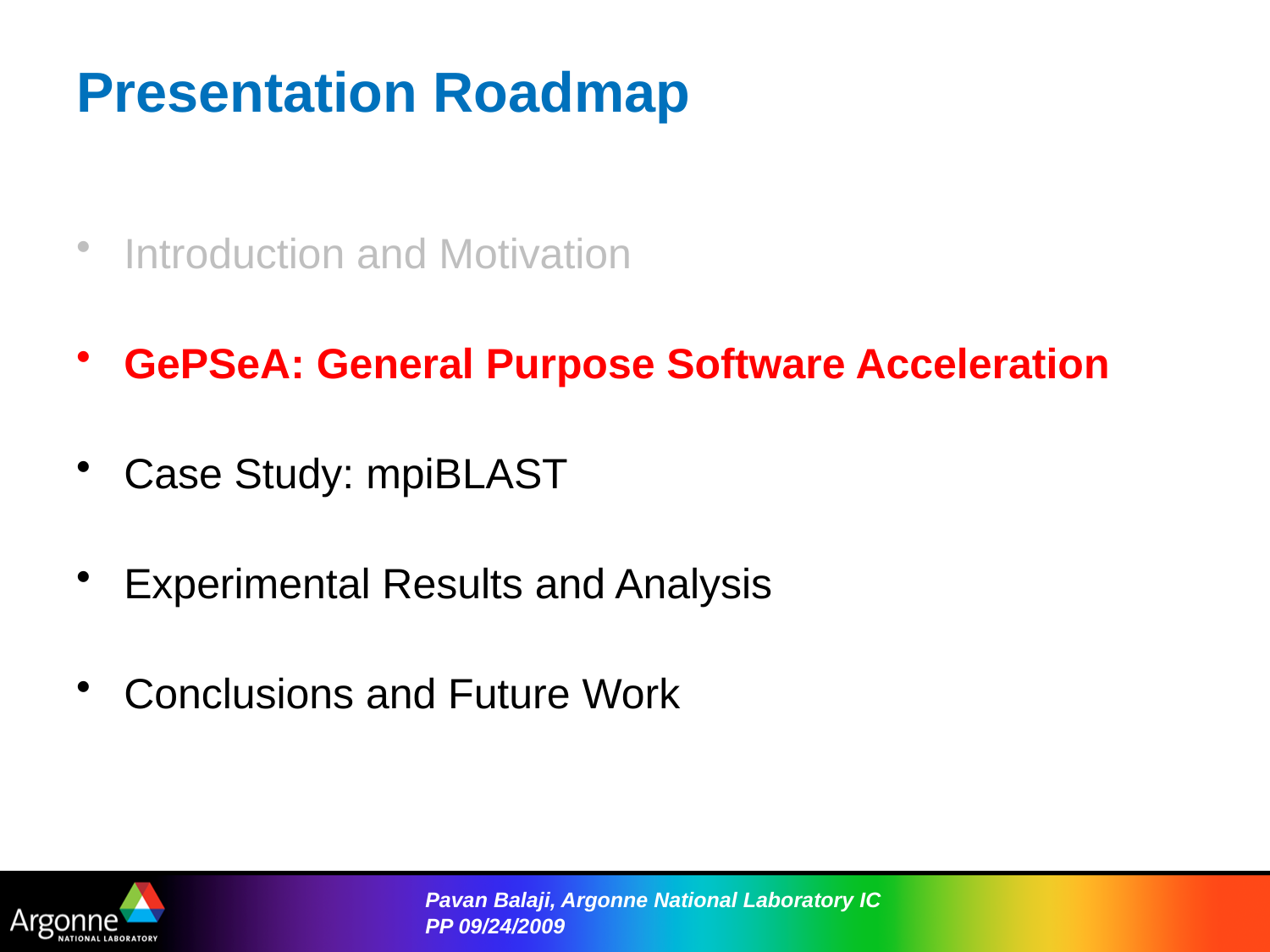

# Presentation Roadmap
Introduction and Motivation
GePSeA: General Purpose Software Acceleration
Case Study: mpiBLAST
Experimental Results and Analysis
Conclusions and Future Work
Pavan Balaji, Argonne National Laboratory ICPP 09/24/2009